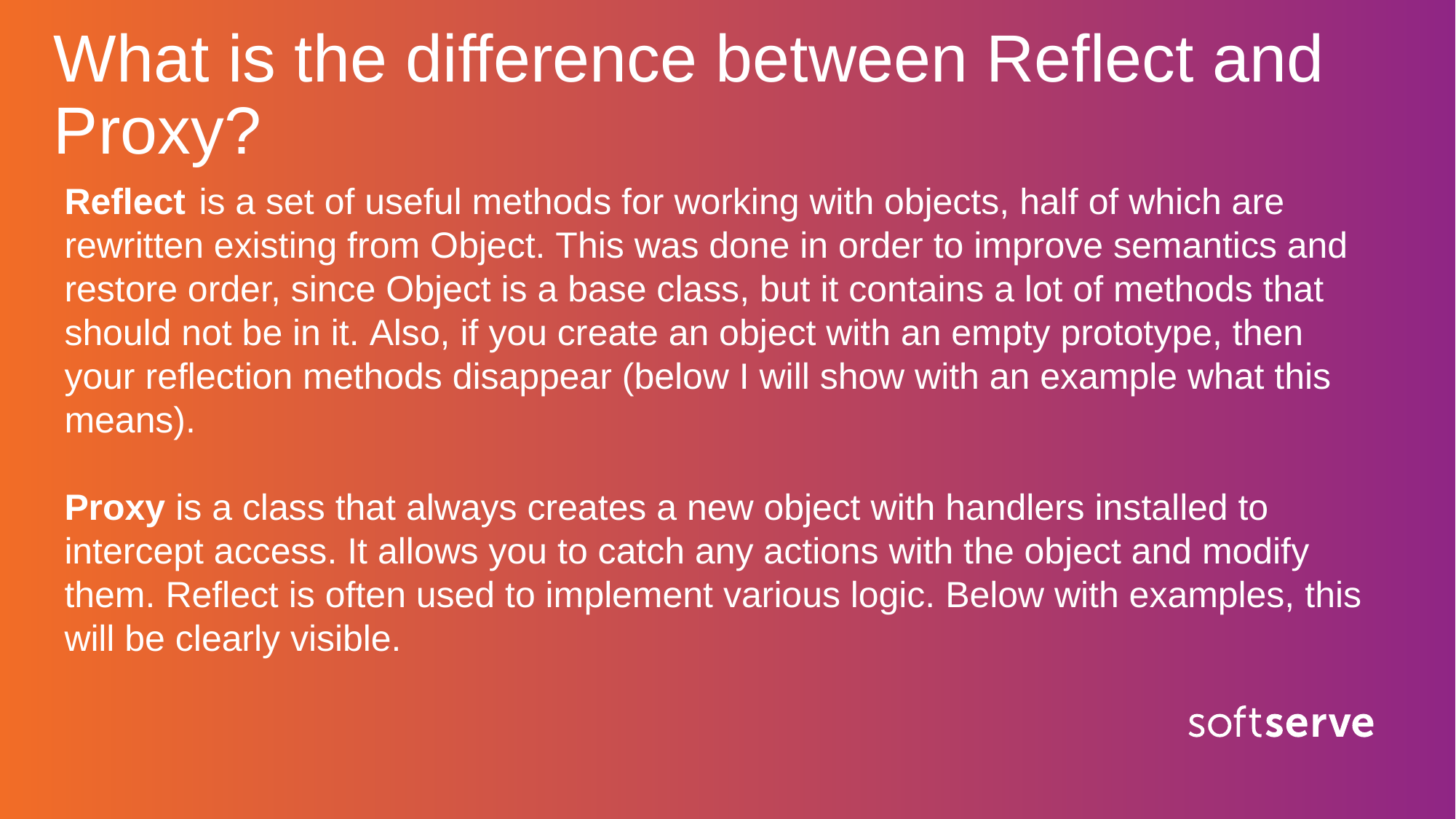

# What is the difference between Reflect and Proxy?
Reflect  is a set of useful methods for working with objects, half of which are rewritten existing from Object. This was done in order to improve semantics and restore order, since Object is a base class, but it contains a lot of methods that should not be in it. Also, if you create an object with an empty prototype, then your reflection methods disappear (below I will show with an example what this means).
Proxy is a class that always creates a new object with handlers installed to intercept access. It allows you to catch any actions with the object and modify them. Reflect is often used to implement various logic. Below with examples, this will be clearly visible.